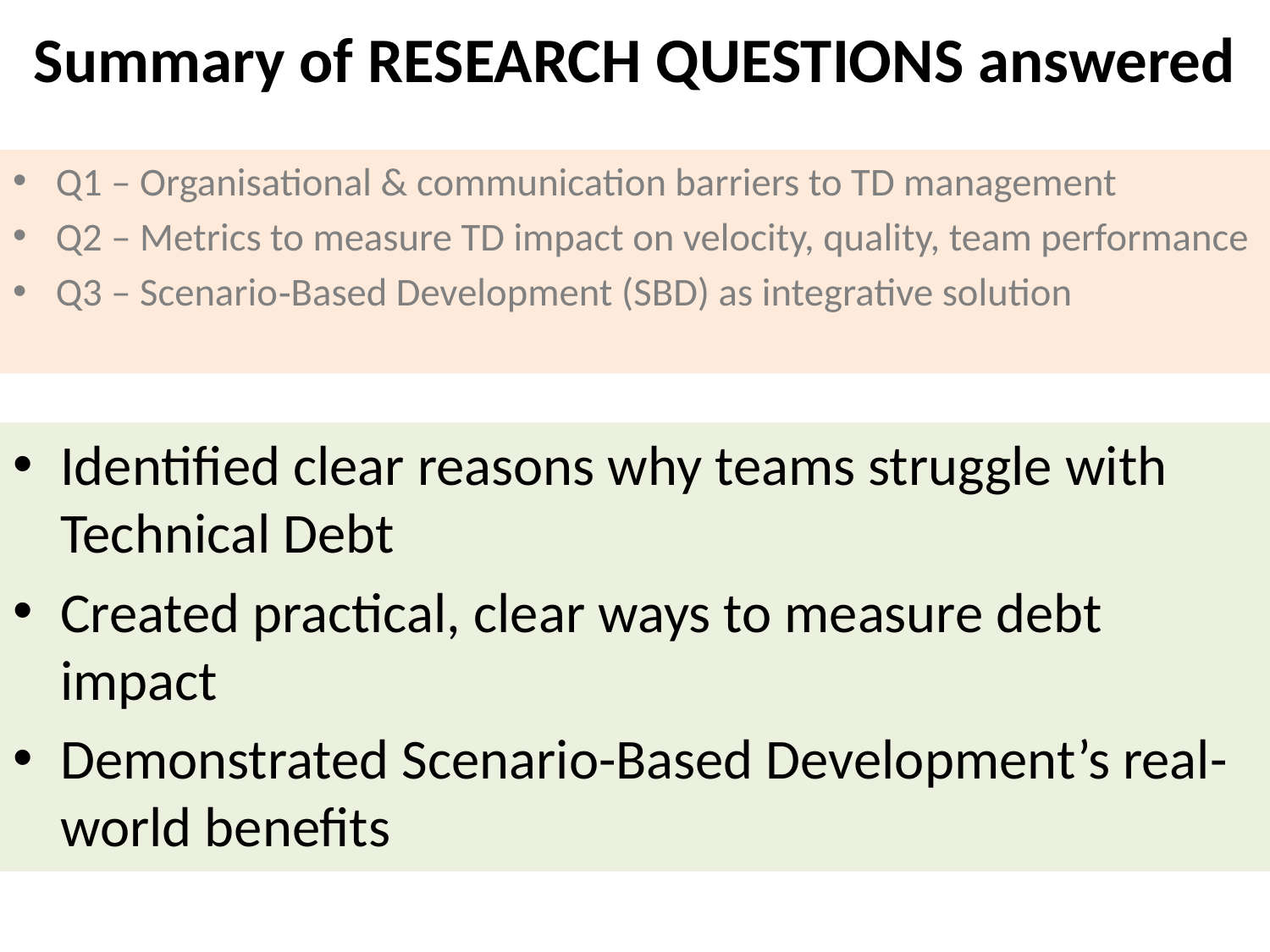

# Summary of RESEARCH QUESTIONS answered
Q1 – Organisational & communication barriers to TD management
Q2 – Metrics to measure TD impact on velocity, quality, team performance
Q3 – Scenario‑Based Development (SBD) as integrative solution
Identified clear reasons why teams struggle with Technical Debt
Created practical, clear ways to measure debt impact
Demonstrated Scenario-Based Development’s real-world benefits